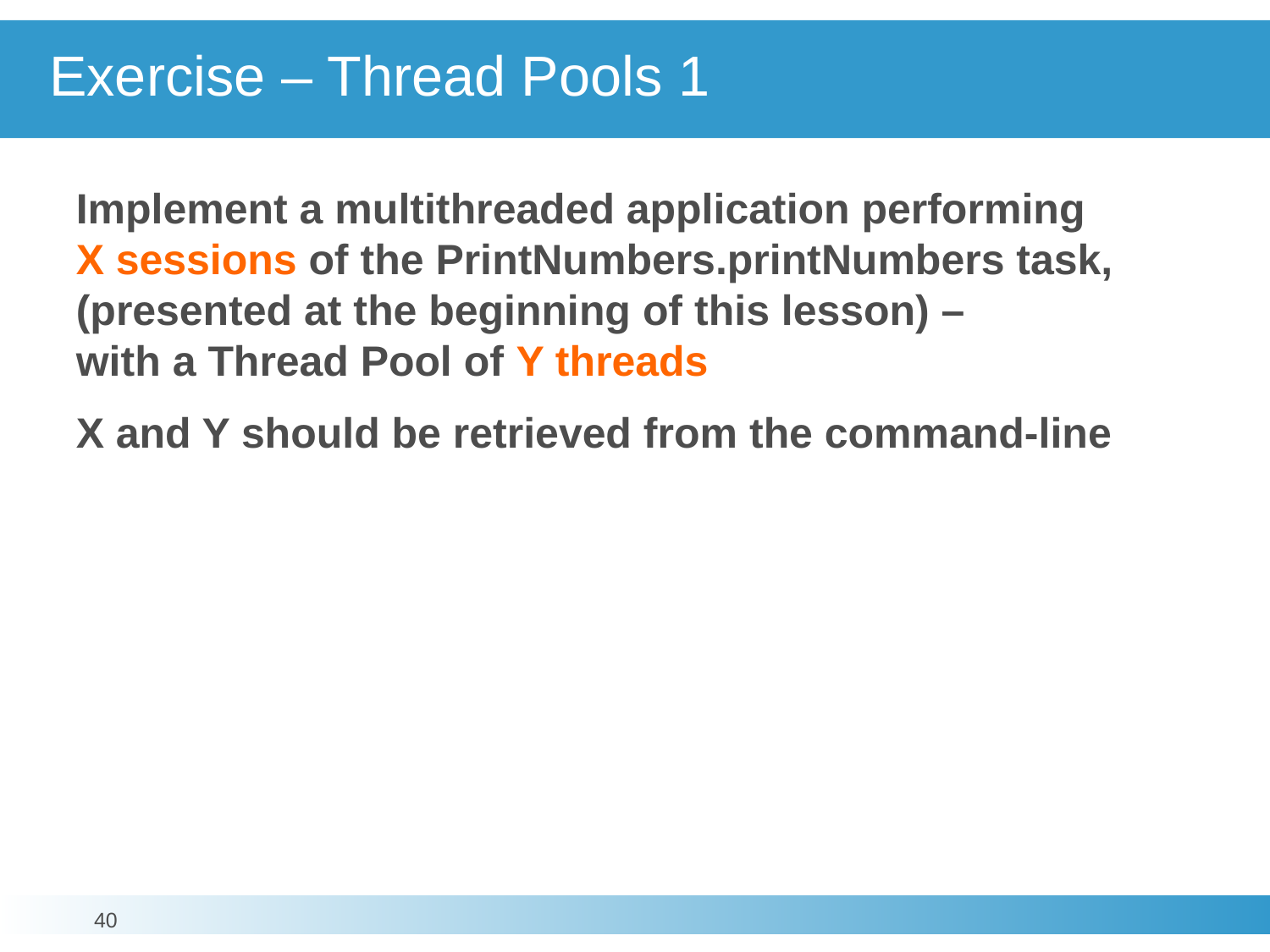

# Exercise – Thread Pools 1
Implement a multithreaded application performing
X sessions of the PrintNumbers.printNumbers task,
(presented at the beginning of this lesson) –
with a Thread Pool of Y threads
X and Y should be retrieved from the command-line
40